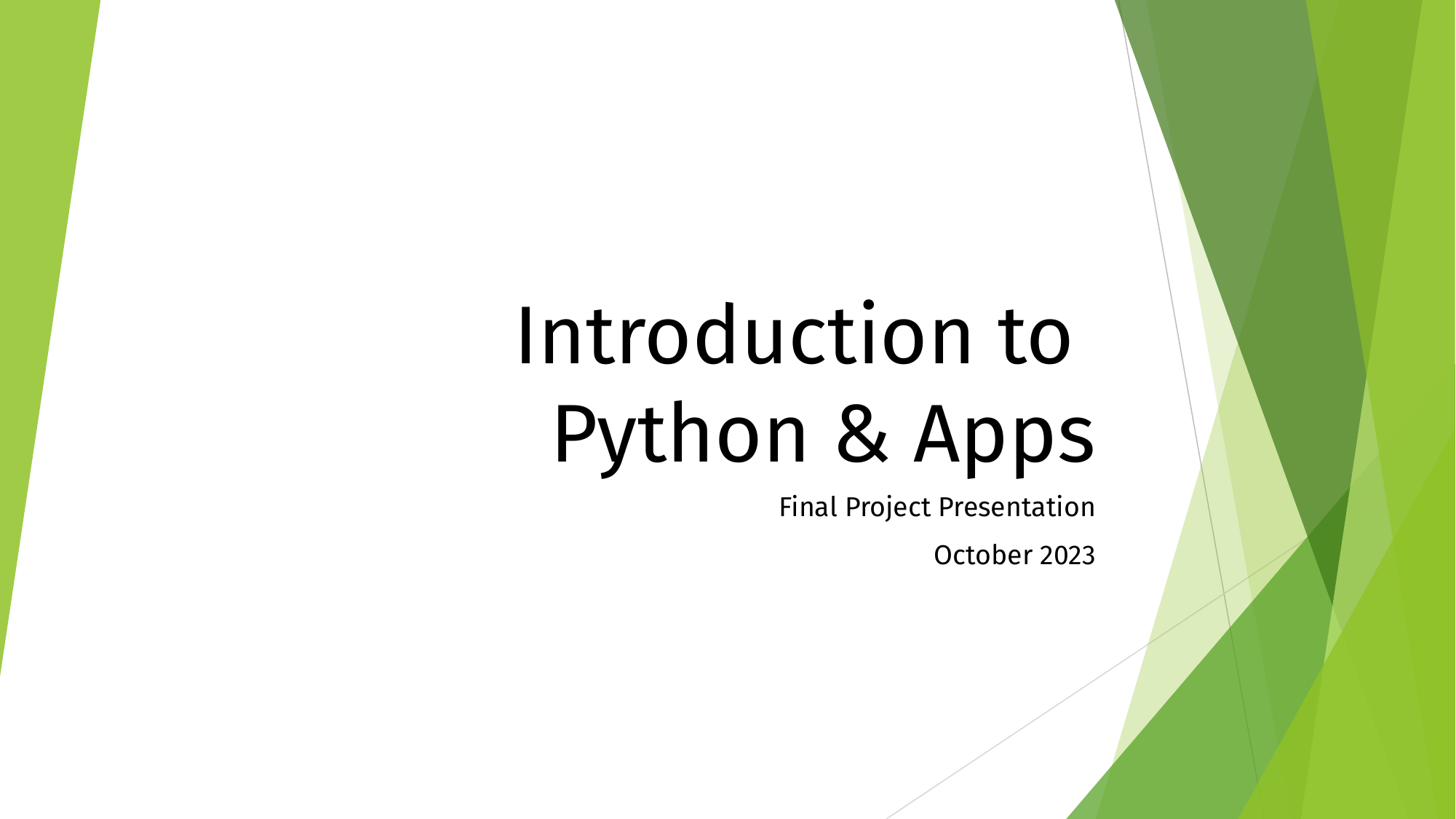

# Introduction to Python & Apps
Final Project Presentation
October 2023